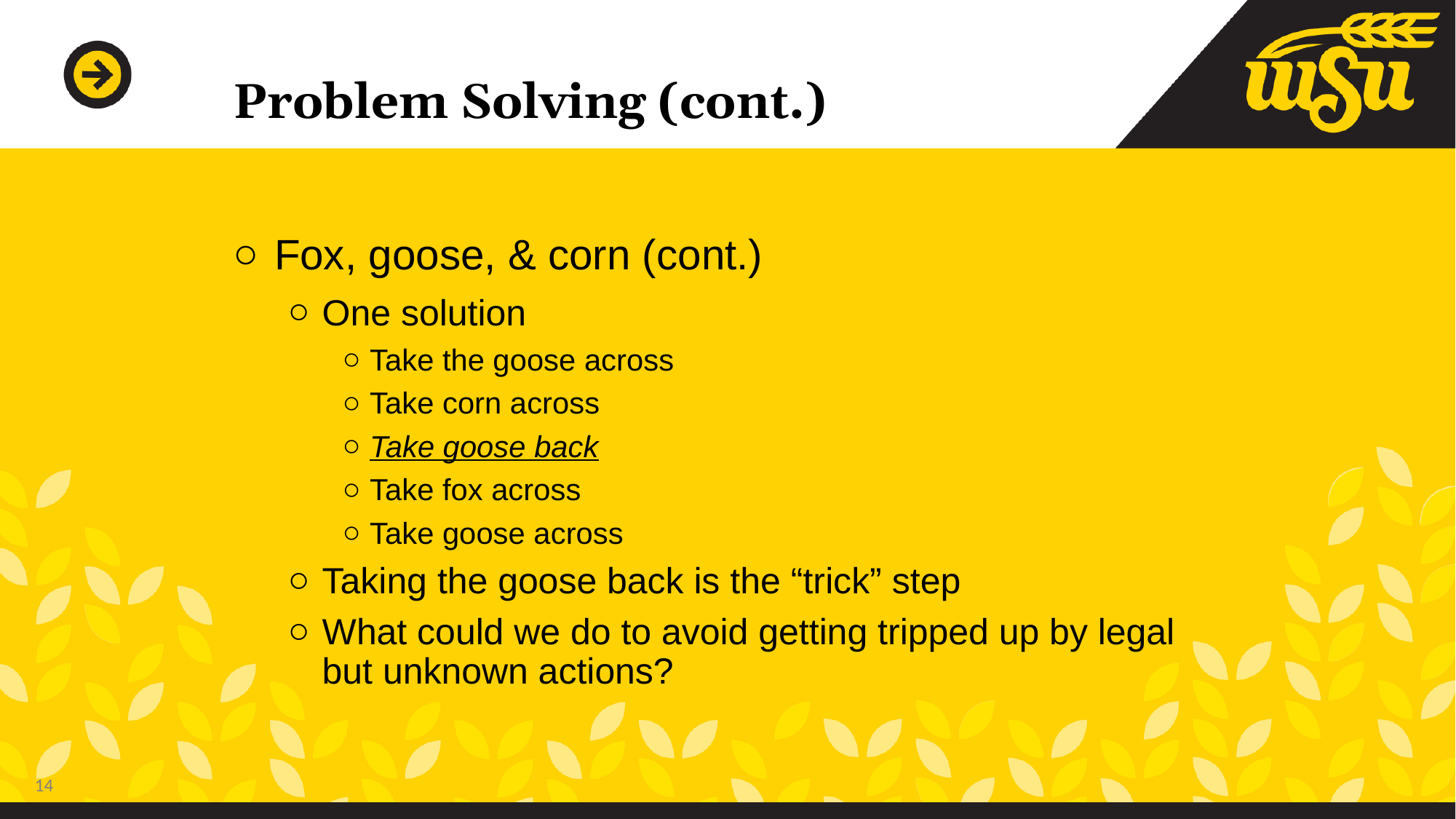

# Problem Solving (cont.)
Fox, goose, & corn (cont.)
One solution
Take the goose across
Take corn across
Take goose back
Take fox across
Take goose across
Taking the goose back is the “trick” step
What could we do to avoid getting tripped up by legal but unknown actions?